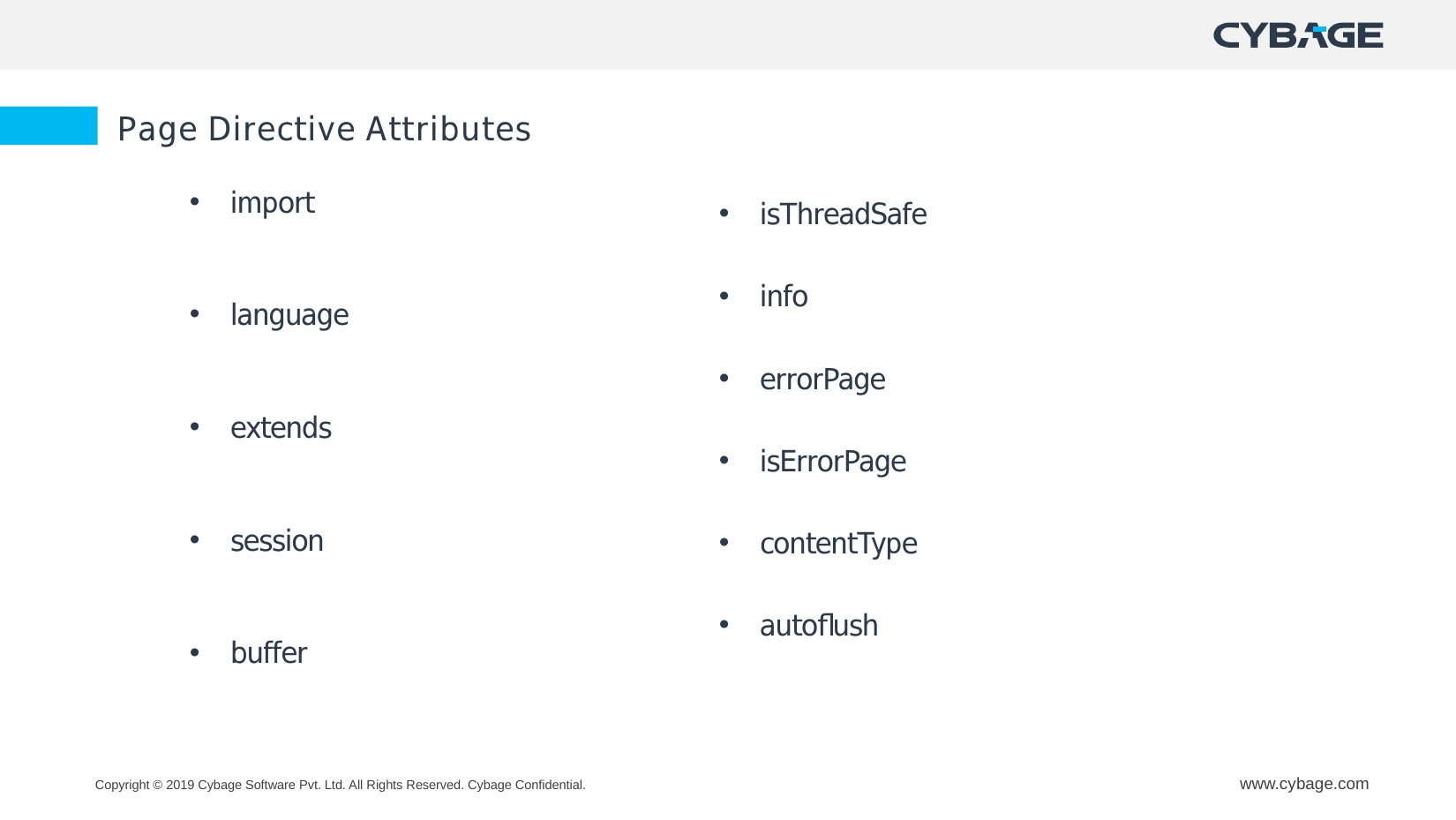

# Page Directive Attributes

import

language

extends

session

buffer

isThreadSafe

info

errorPage

isErrorPage

contentType

autoflush